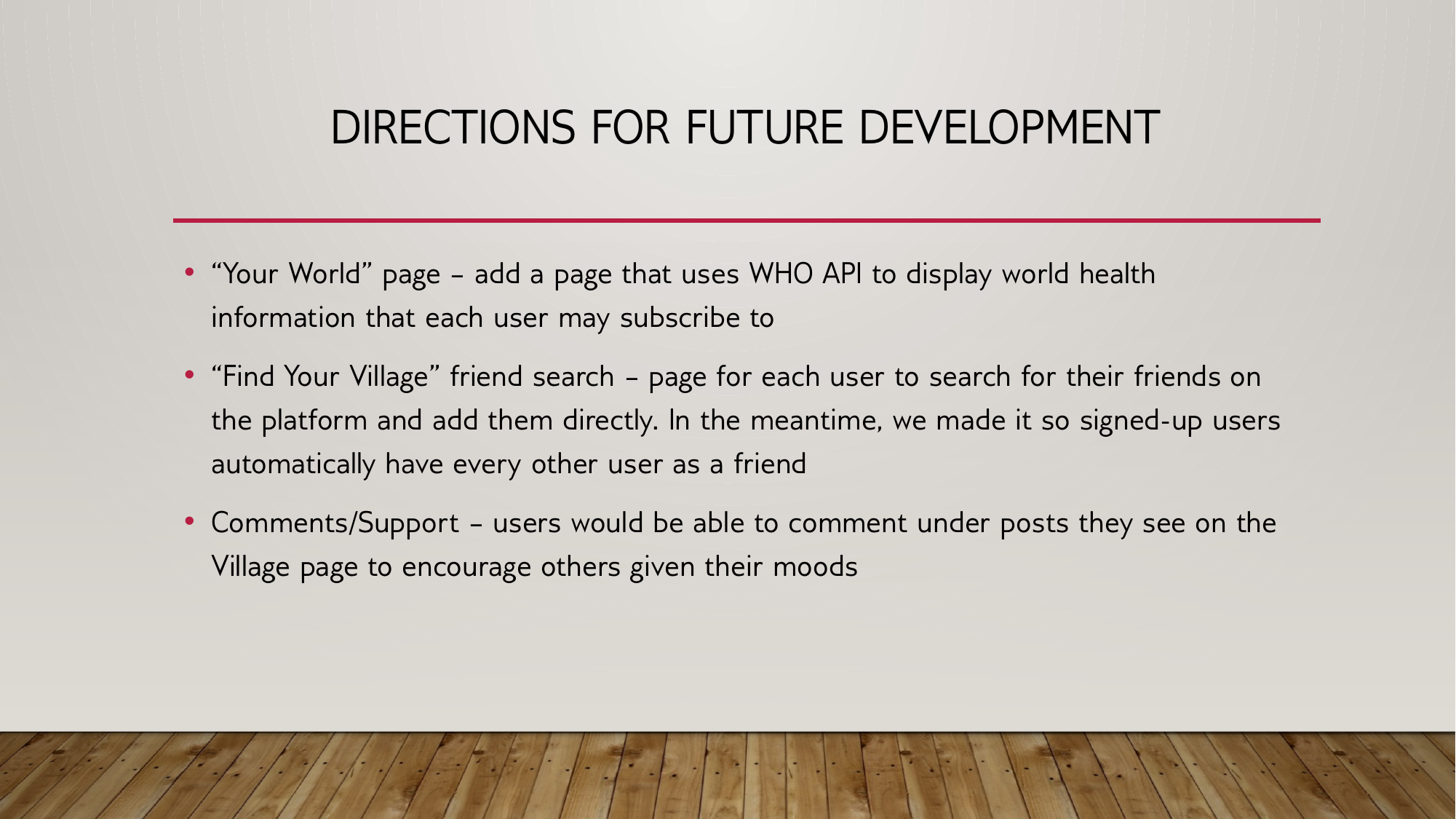

# Directions for Future Development
“Your World” page – add a page that uses WHO API to display world health information that each user may subscribe to
“Find Your Village” friend search – page for each user to search for their friends on the platform and add them directly. In the meantime, we made it so signed-up users automatically have every other user as a friend
Comments/Support – users would be able to comment under posts they see on the Village page to encourage others given their moods